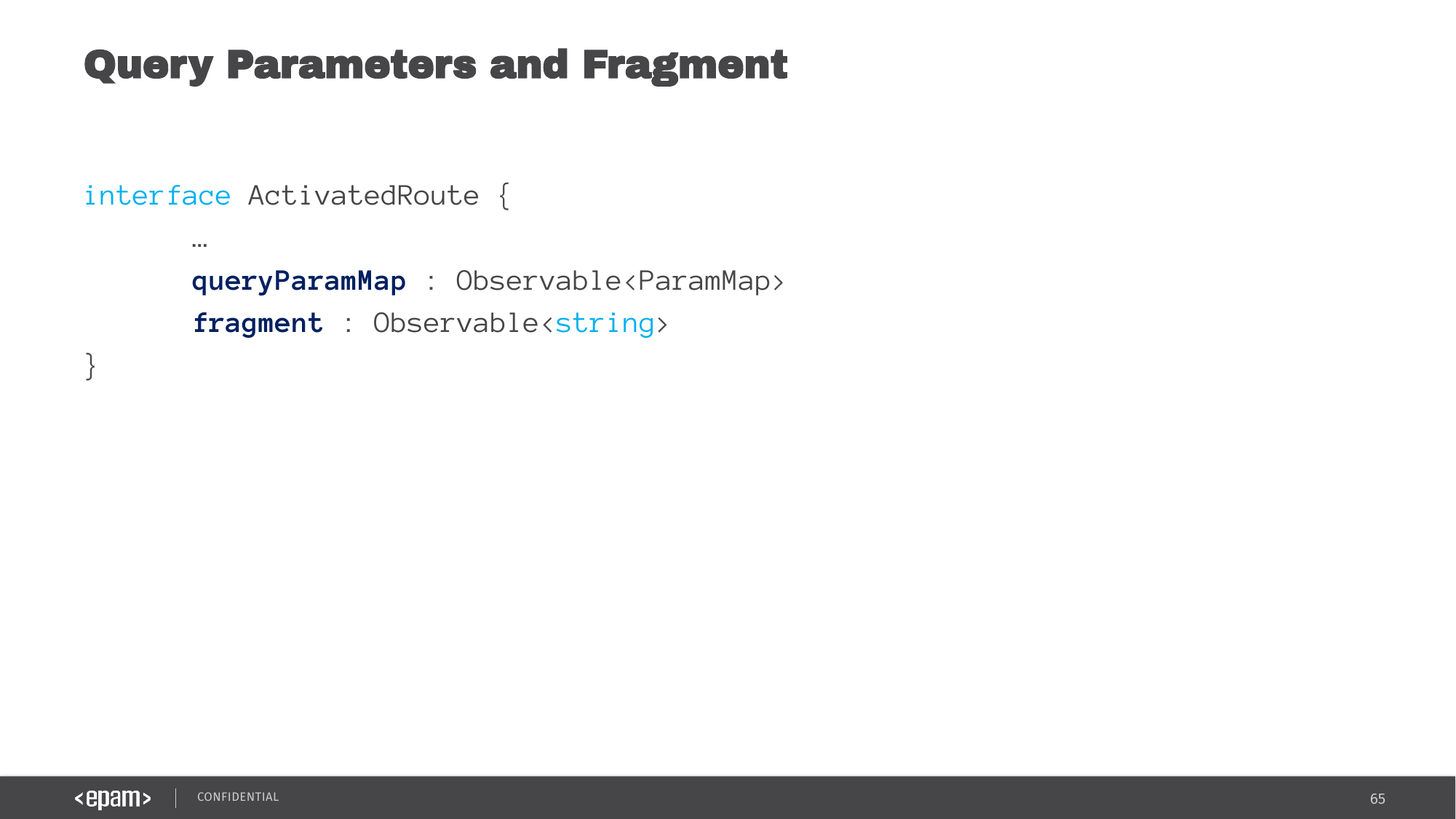

# Query Parameters and Fragment
interface ActivatedRoute {
	…
	queryParamMap : Observable<ParamMap>
	fragment : Observable<string>
}